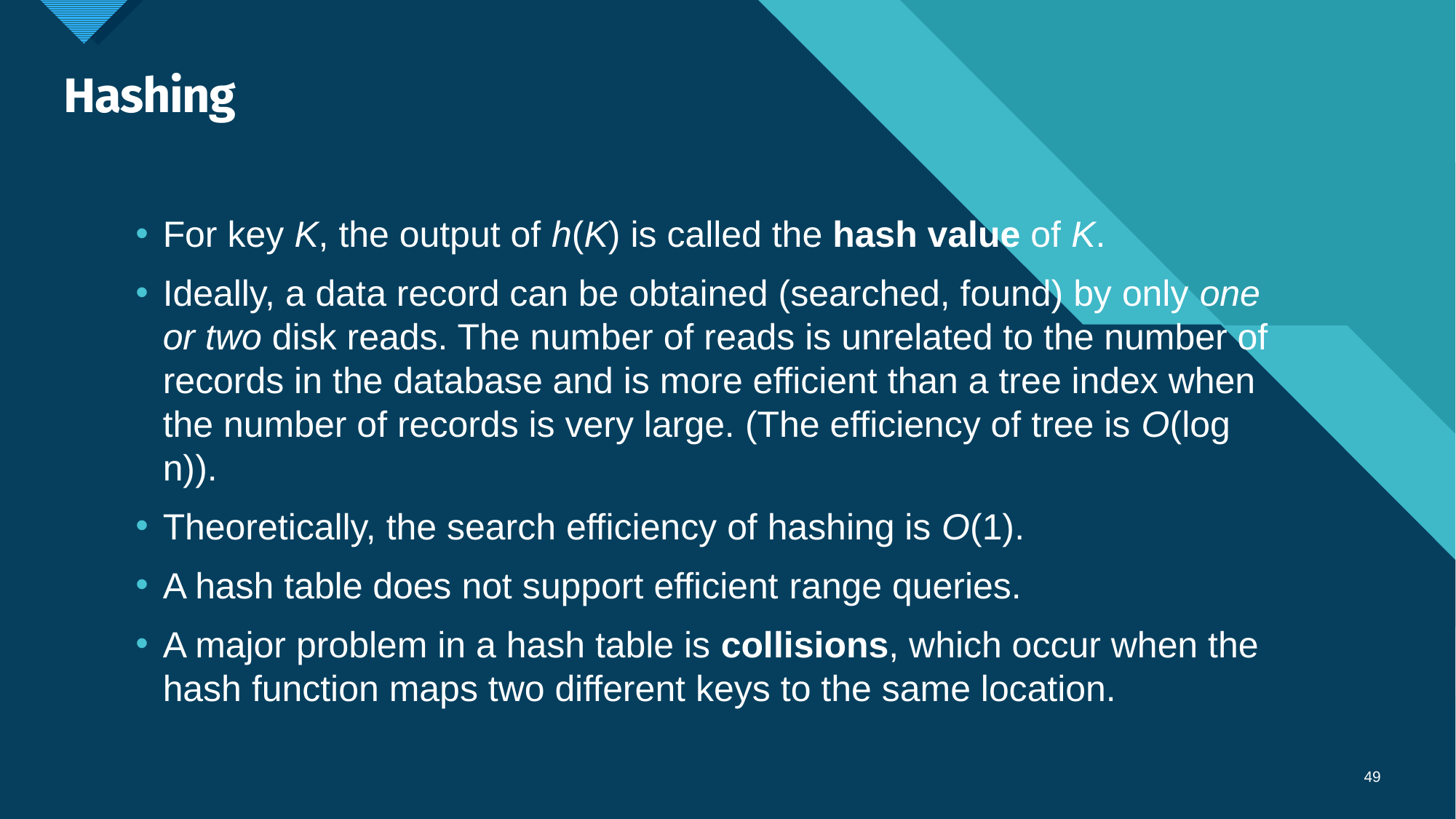

# Hashing
For key K, the output of h(K) is called the hash value of K.
Ideally, a data record can be obtained (searched, found) by only one or two disk reads. The number of reads is unrelated to the number of records in the database and is more efficient than a tree index when the number of records is very large. (The efficiency of tree is O(log n)).
Theoretically, the search efficiency of hashing is O(1).
A hash table does not support efficient range queries.
A major problem in a hash table is collisions, which occur when the hash function maps two different keys to the same location.
49